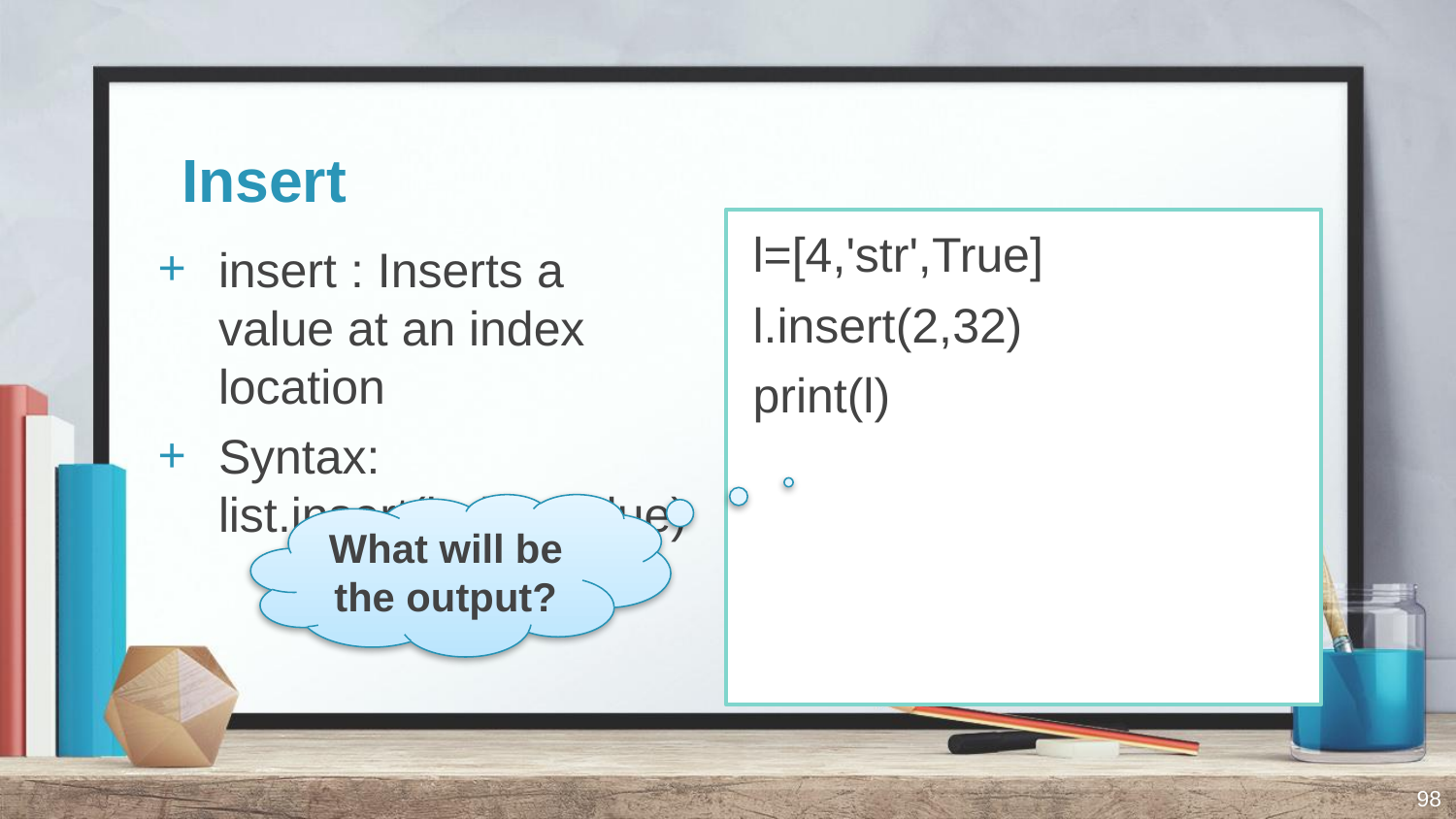

# Insert
l=[4,'str',True]
l.insert(2,32)
print(l)
insert : Inserts a value at an index location
Syntax: list.insert(index,value)
What will be the output?
98